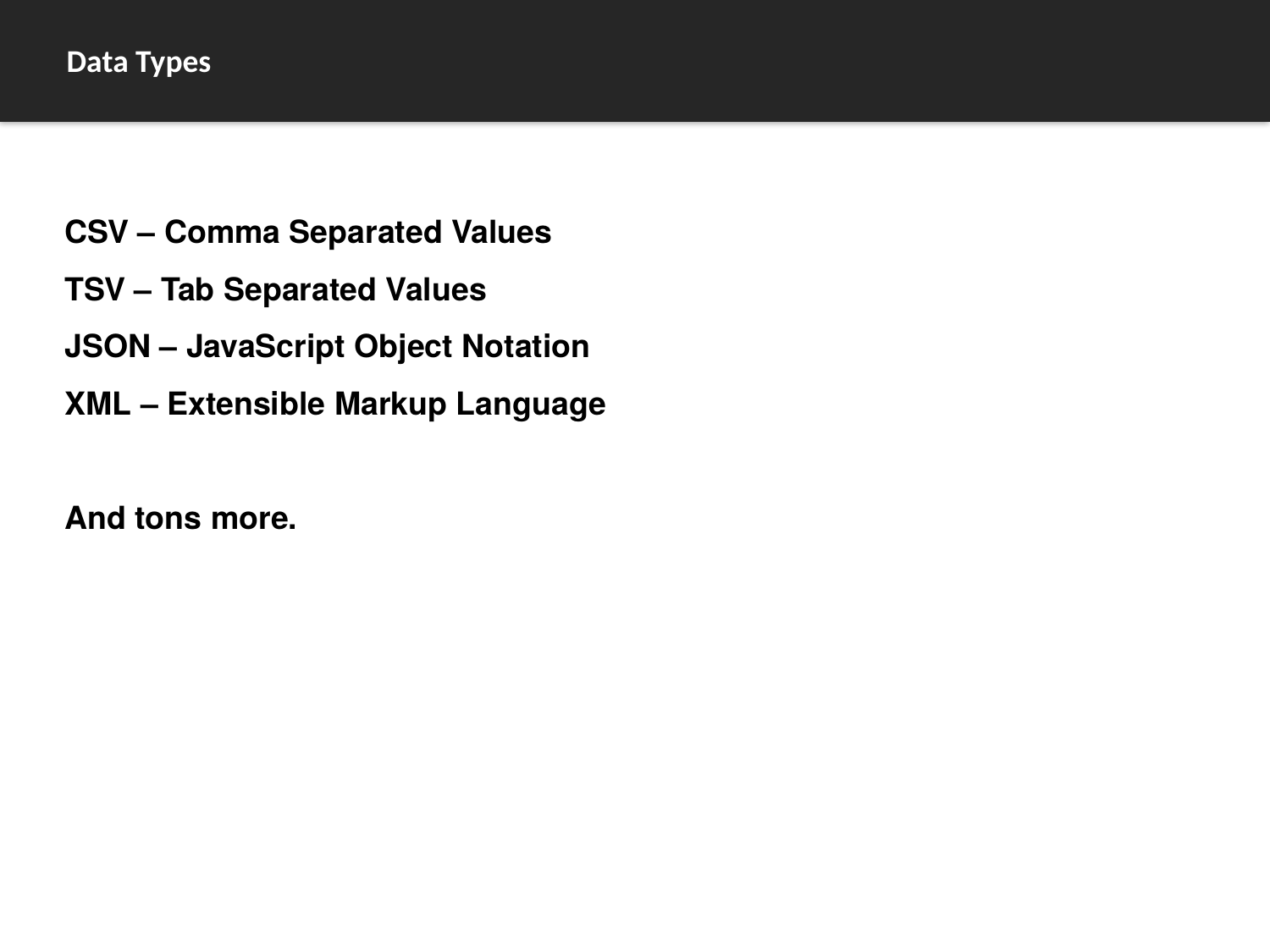

Data Types
CSV – Comma Separated Values
TSV – Tab Separated Values
JSON – JavaScript Object Notation
XML – Extensible Markup Language

And tons more.